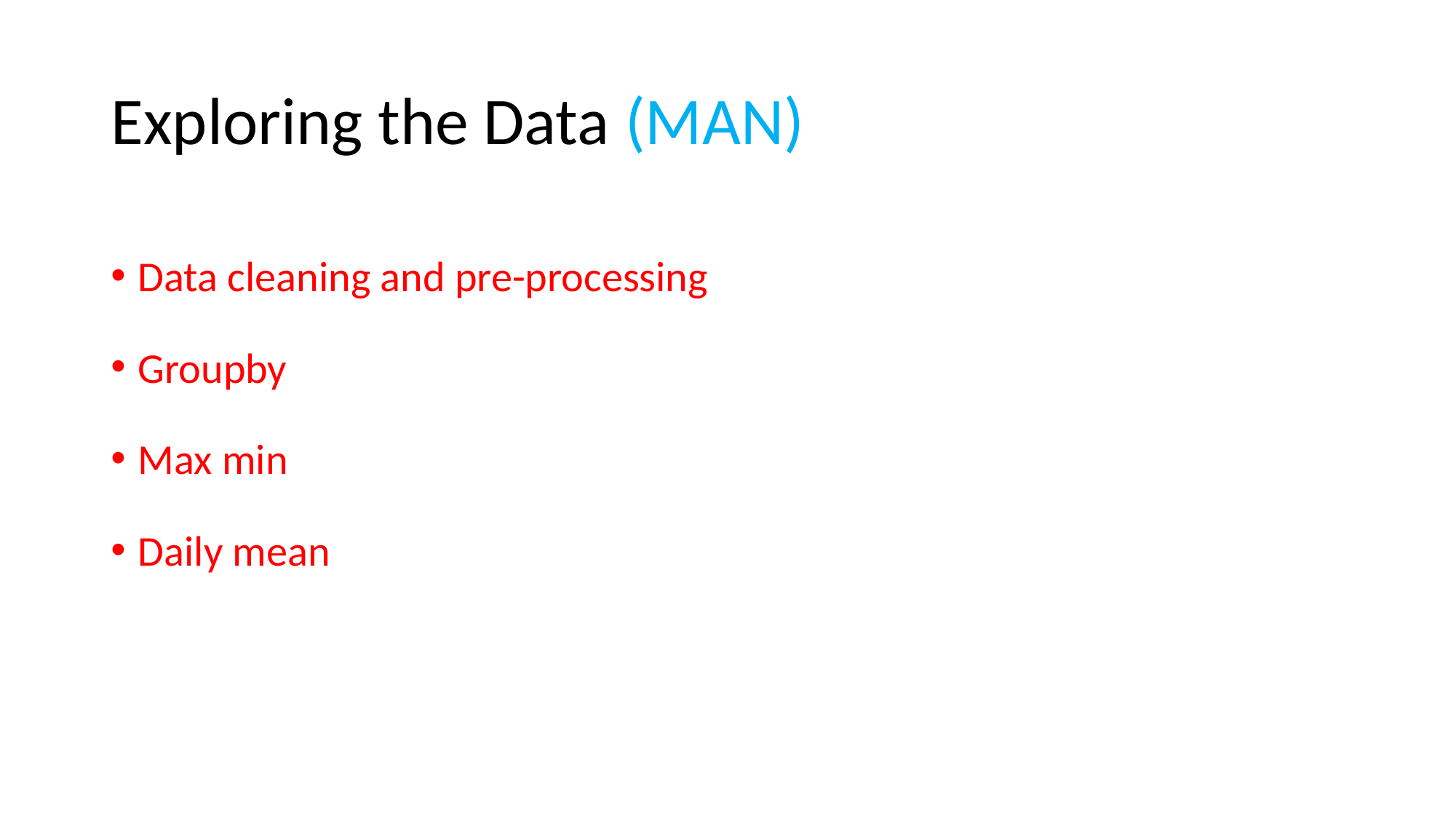

# Exploring the Data (MAN)
Data cleaning and pre-processing
Groupby
Max min
Daily mean